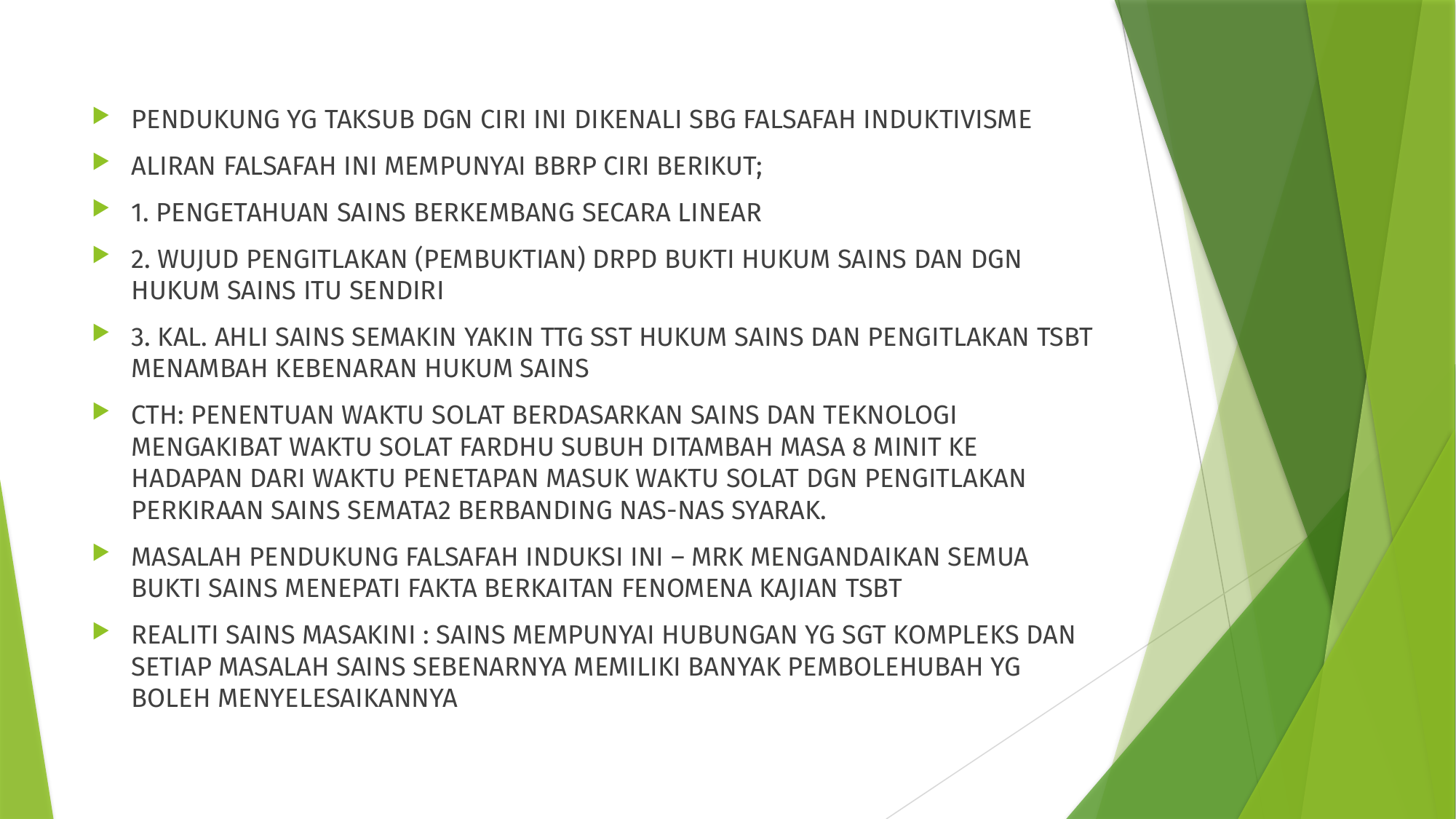

PENDUKUNG YG TAKSUB DGN CIRI INI DIKENALI SBG FALSAFAH INDUKTIVISME
ALIRAN FALSAFAH INI MEMPUNYAI BBRP CIRI BERIKUT;
1. PENGETAHUAN SAINS BERKEMBANG SECARA LINEAR
2. WUJUD PENGITLAKAN (PEMBUKTIAN) DRPD BUKTI HUKUM SAINS DAN DGN HUKUM SAINS ITU SENDIRI
3. KAL. AHLI SAINS SEMAKIN YAKIN TTG SST HUKUM SAINS DAN PENGITLAKAN TSBT MENAMBAH KEBENARAN HUKUM SAINS
CTH: PENENTUAN WAKTU SOLAT BERDASARKAN SAINS DAN TEKNOLOGI MENGAKIBAT WAKTU SOLAT FARDHU SUBUH DITAMBAH MASA 8 MINIT KE HADAPAN DARI WAKTU PENETAPAN MASUK WAKTU SOLAT DGN PENGITLAKAN PERKIRAAN SAINS SEMATA2 BERBANDING NAS-NAS SYARAK.
MASALAH PENDUKUNG FALSAFAH INDUKSI INI – MRK MENGANDAIKAN SEMUA BUKTI SAINS MENEPATI FAKTA BERKAITAN FENOMENA KAJIAN TSBT
REALITI SAINS MASAKINI : SAINS MEMPUNYAI HUBUNGAN YG SGT KOMPLEKS DAN SETIAP MASALAH SAINS SEBENARNYA MEMILIKI BANYAK PEMBOLEHUBAH YG BOLEH MENYELESAIKANNYA